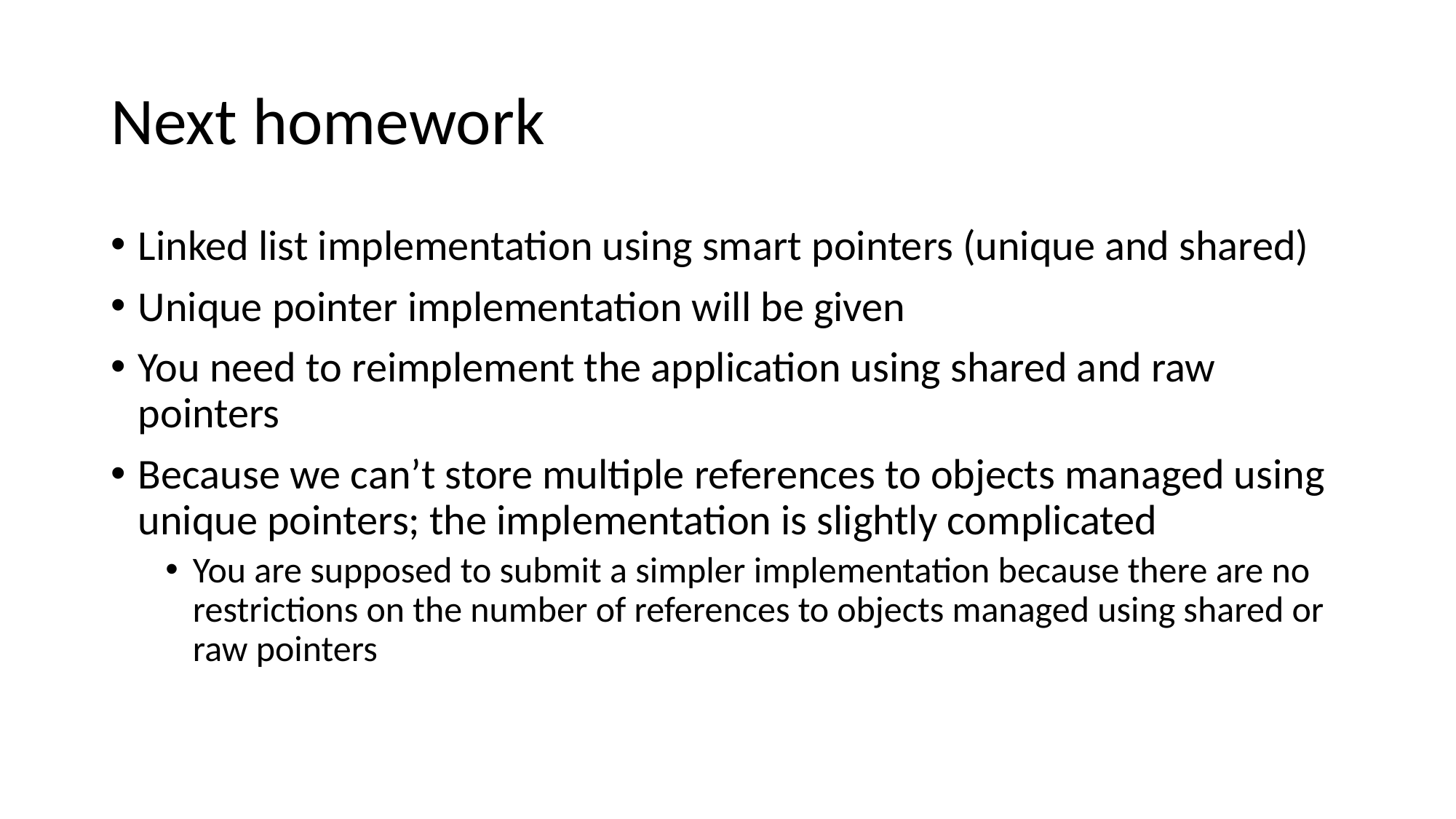

# Next homework
Linked list implementation using smart pointers (unique and shared)
Unique pointer implementation will be given
You need to reimplement the application using shared and raw pointers
Because we can’t store multiple references to objects managed using unique pointers; the implementation is slightly complicated
You are supposed to submit a simpler implementation because there are no restrictions on the number of references to objects managed using shared or raw pointers